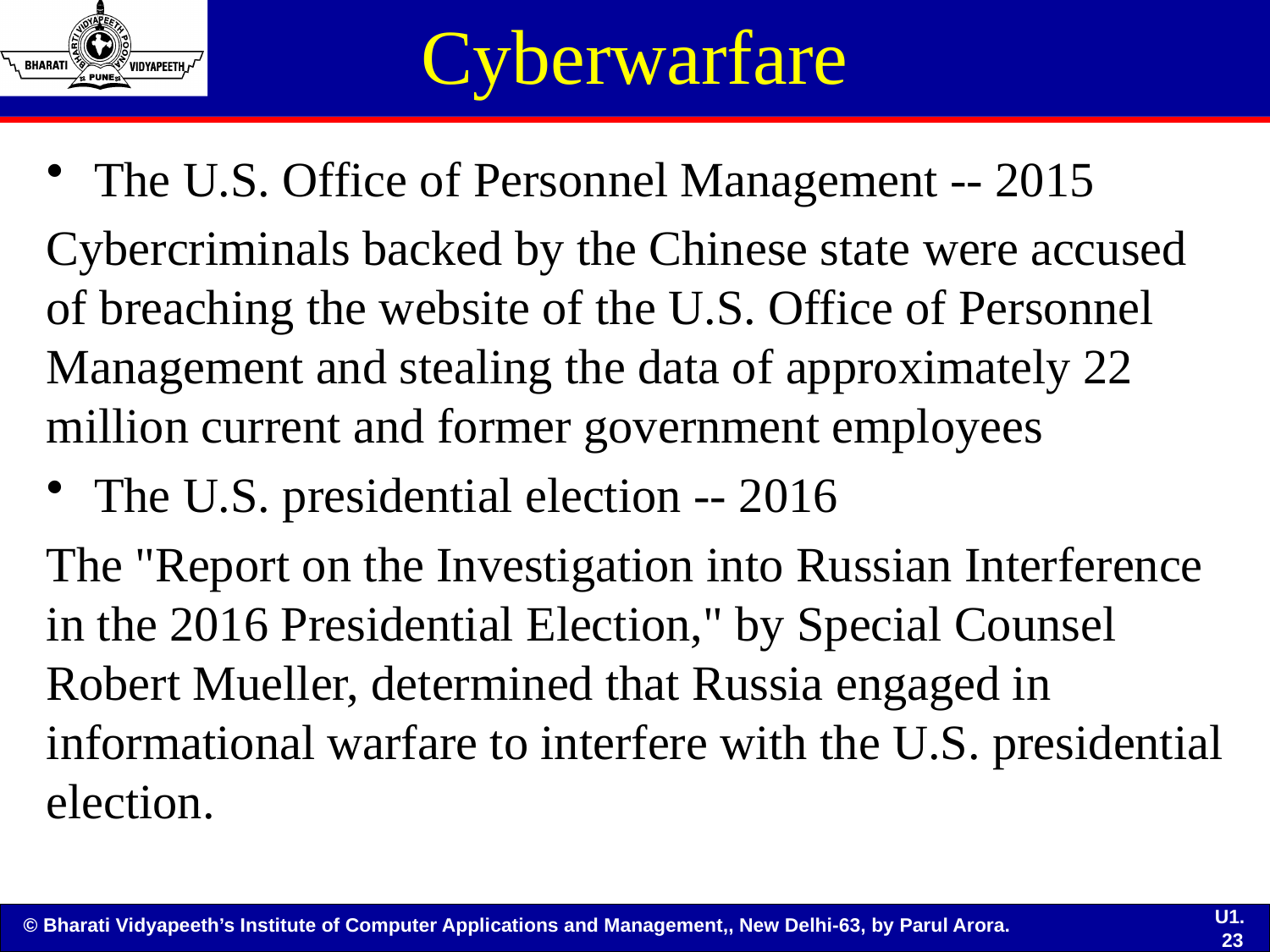

# Cyberwarfare
The U.S. Office of Personnel Management -- 2015
Cybercriminals backed by the Chinese state were accused of breaching the website of the U.S. Office of Personnel Management and stealing the data of approximately 22 million current and former government employees
The U.S. presidential election -- 2016
The "Report on the Investigation into Russian Interference in the 2016 Presidential Election," by Special Counsel Robert Mueller, determined that Russia engaged in informational warfare to interfere with the U.S. presidential election.